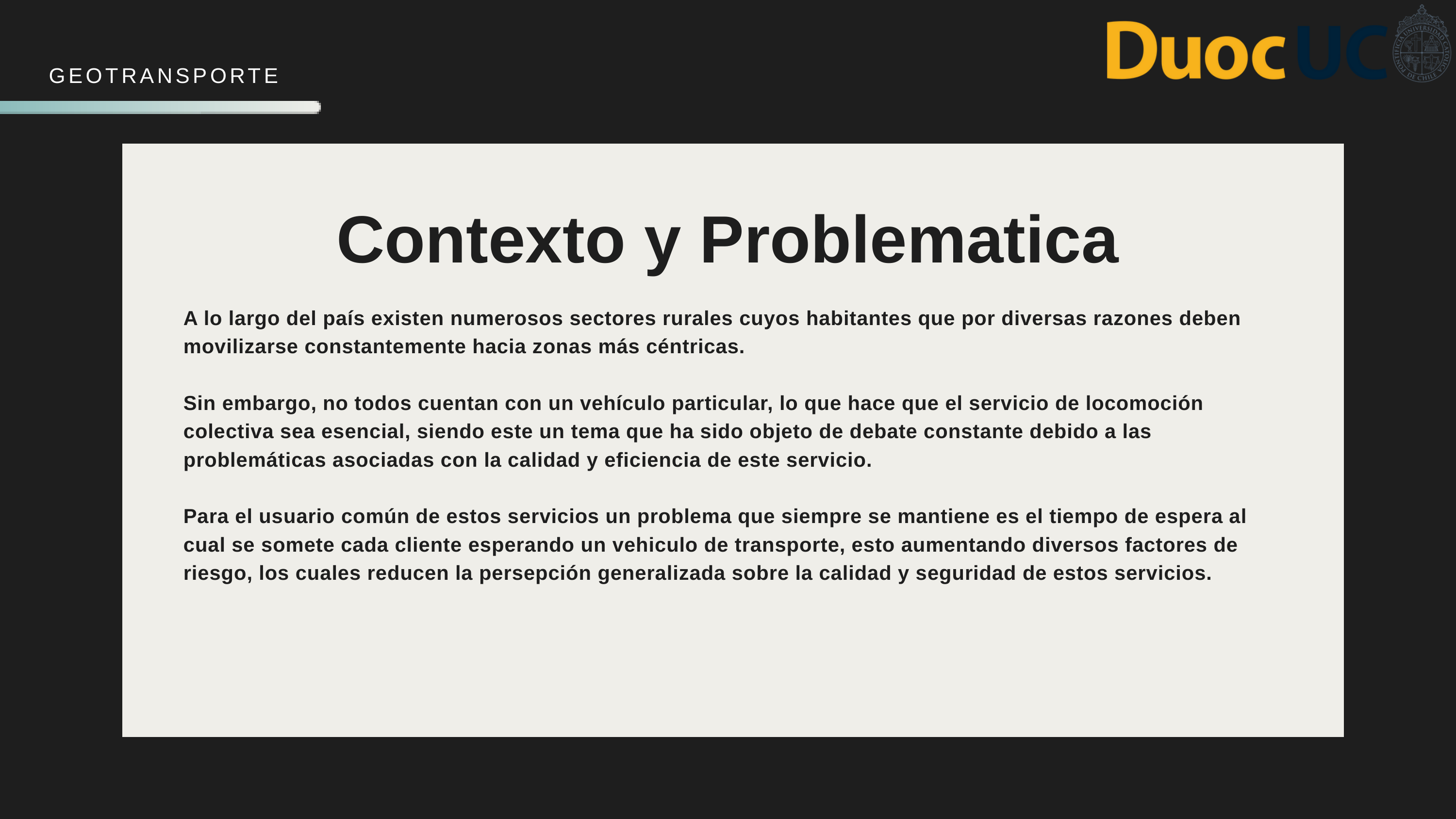

GEOTRANSPORTE

Contexto y Problematica
A lo largo del país existen numerosos sectores rurales cuyos habitantes que por diversas razones deben movilizarse constantemente hacia zonas más céntricas.

Sin embargo, no todos cuentan con un vehículo particular, lo que hace que el servicio de locomoción colectiva sea esencial, siendo este un tema que ha sido objeto de debate constante debido a las problemáticas asociadas con la calidad y eficiencia de este servicio.

Para el usuario común de estos servicios un problema que siempre se mantiene es el tiempo de espera al cual se somete cada cliente esperando un vehiculo de transporte, esto aumentando diversos factores de riesgo, los cuales reducen la persepción generalizada sobre la calidad y seguridad de estos servicios.